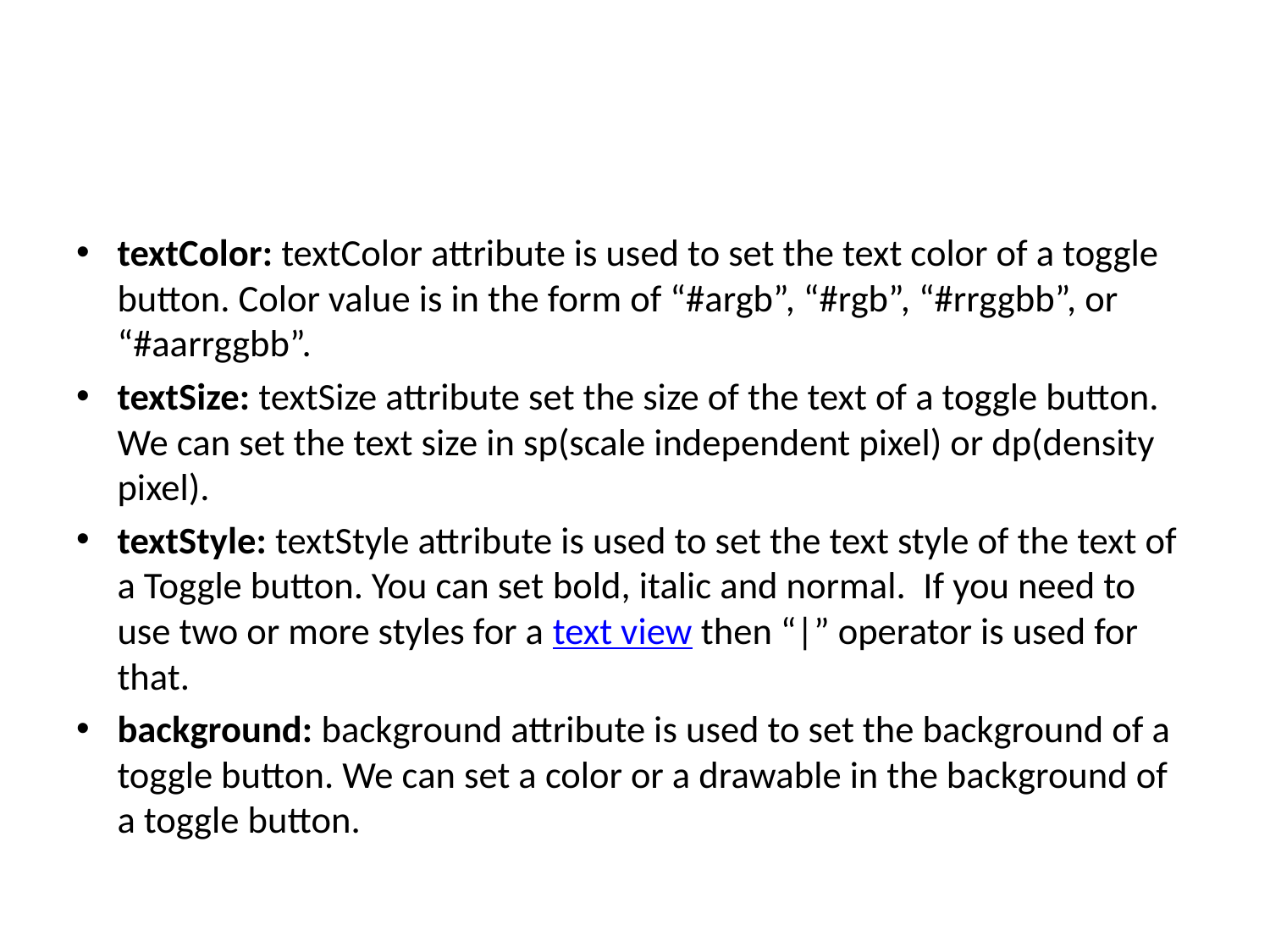

#
textColor: textColor attribute is used to set the text color of a toggle button. Color value is in the form of “#argb”, “#rgb”, “#rrggbb”, or “#aarrggbb”.
textSize: textSize attribute set the size of the text of a toggle button. We can set the text size in sp(scale independent pixel) or dp(density pixel).
textStyle: textStyle attribute is used to set the text style of the text of a Toggle button. You can set bold, italic and normal.  If you need to use two or more styles for a text view then “|” operator is used for that.
background: background attribute is used to set the background of a toggle button. We can set a color or a drawable in the background of a toggle button.